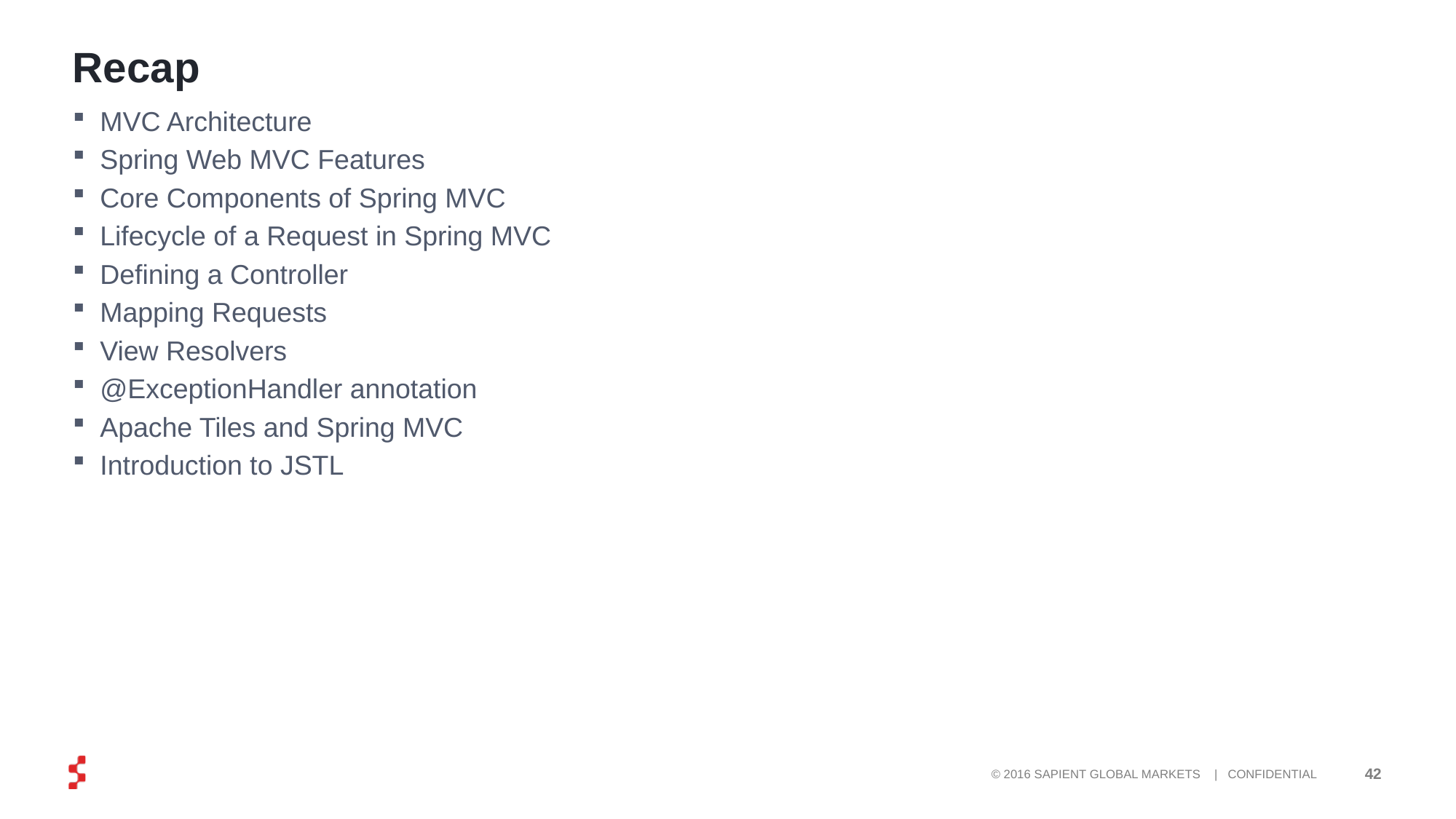

# Recap
MVC Architecture
Spring Web MVC Features
Core Components of Spring MVC
Lifecycle of a Request in Spring MVC
Defining a Controller
Mapping Requests
View Resolvers
@ExceptionHandler annotation
Apache Tiles and Spring MVC
Introduction to JSTL